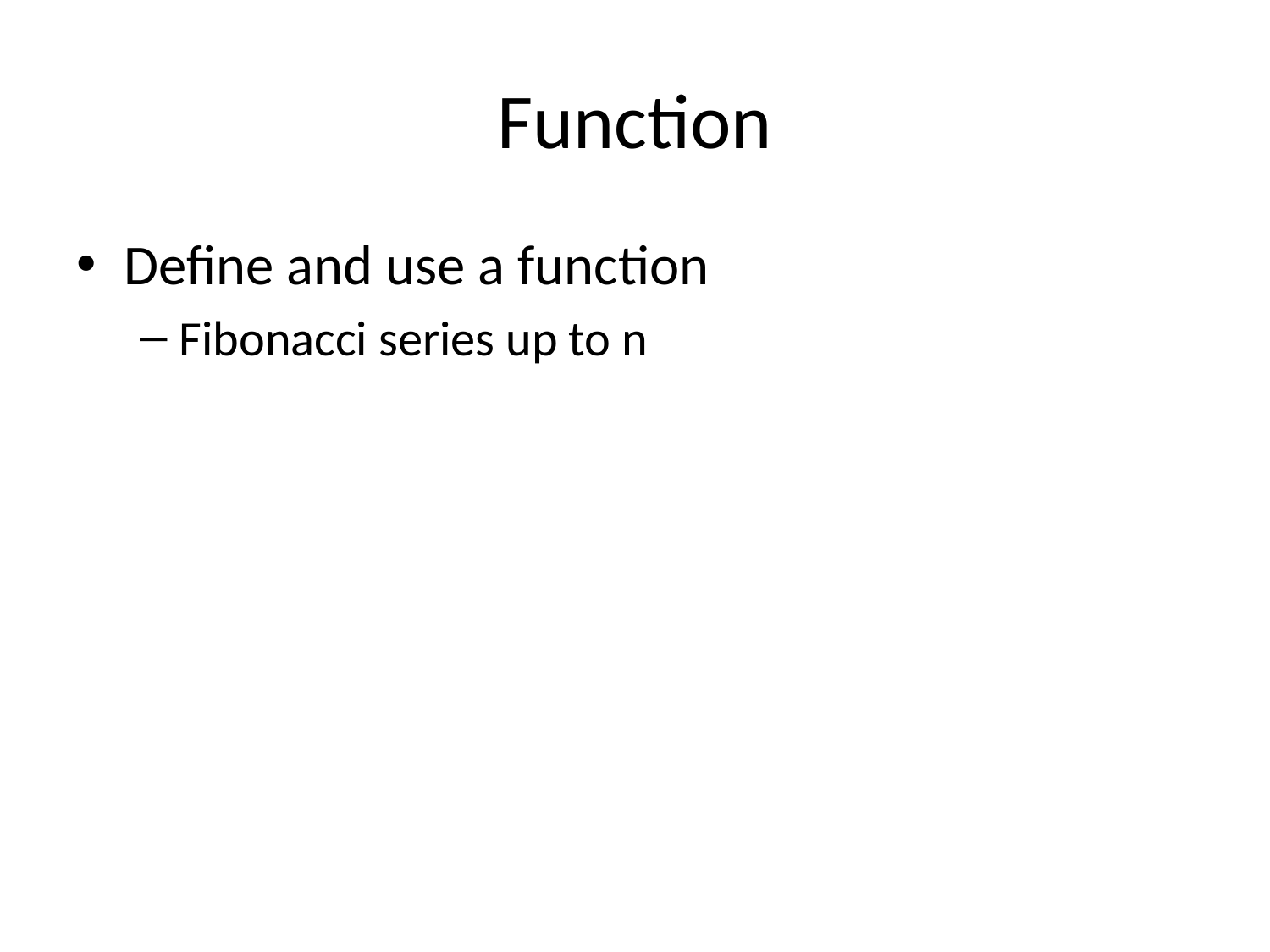

# Function
Define and use a function
Fibonacci series up to n